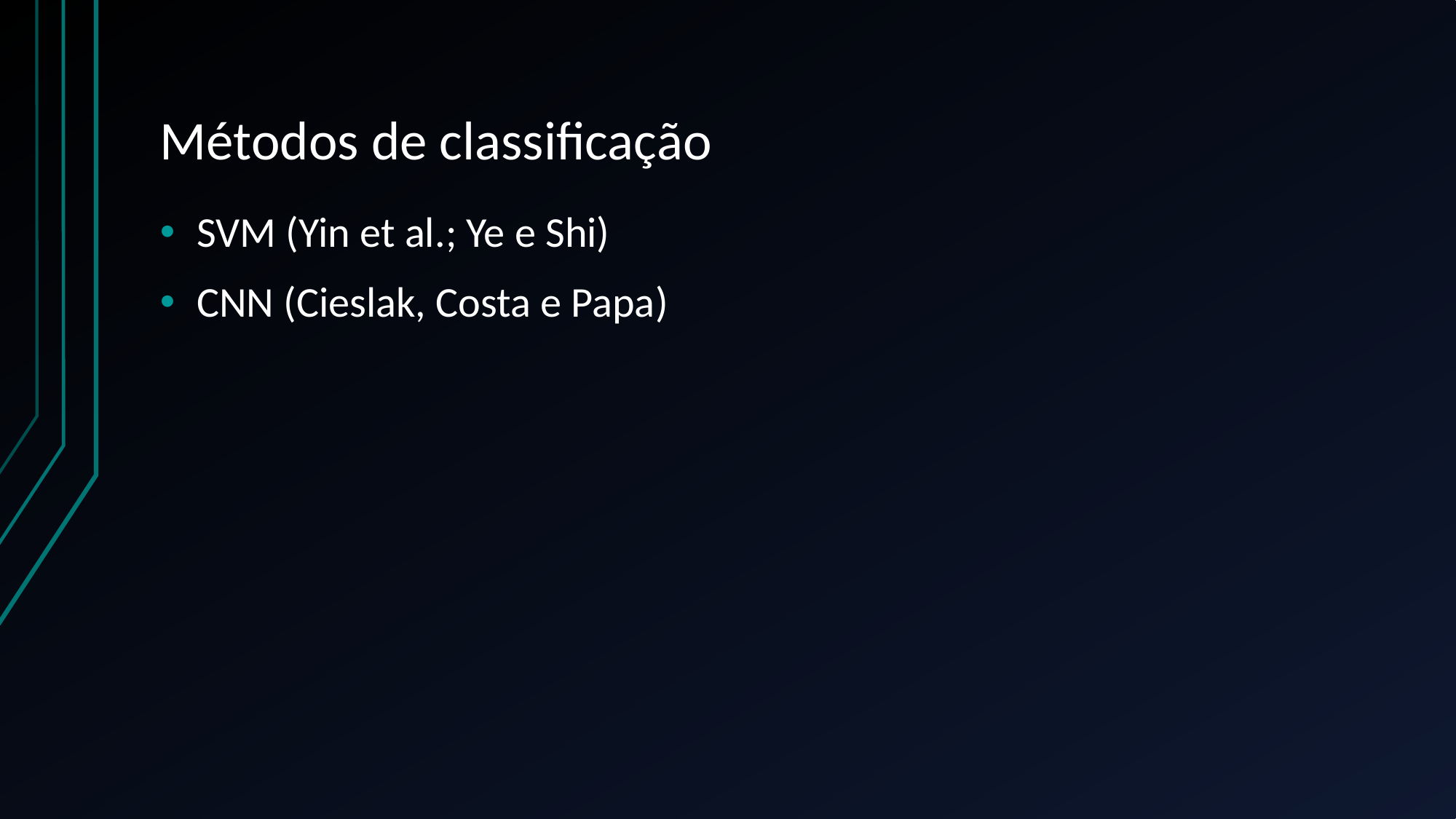

# Métodos de classificação
SVM (Yin et al.; Ye e Shi)
CNN (Cieslak, Costa e Papa)